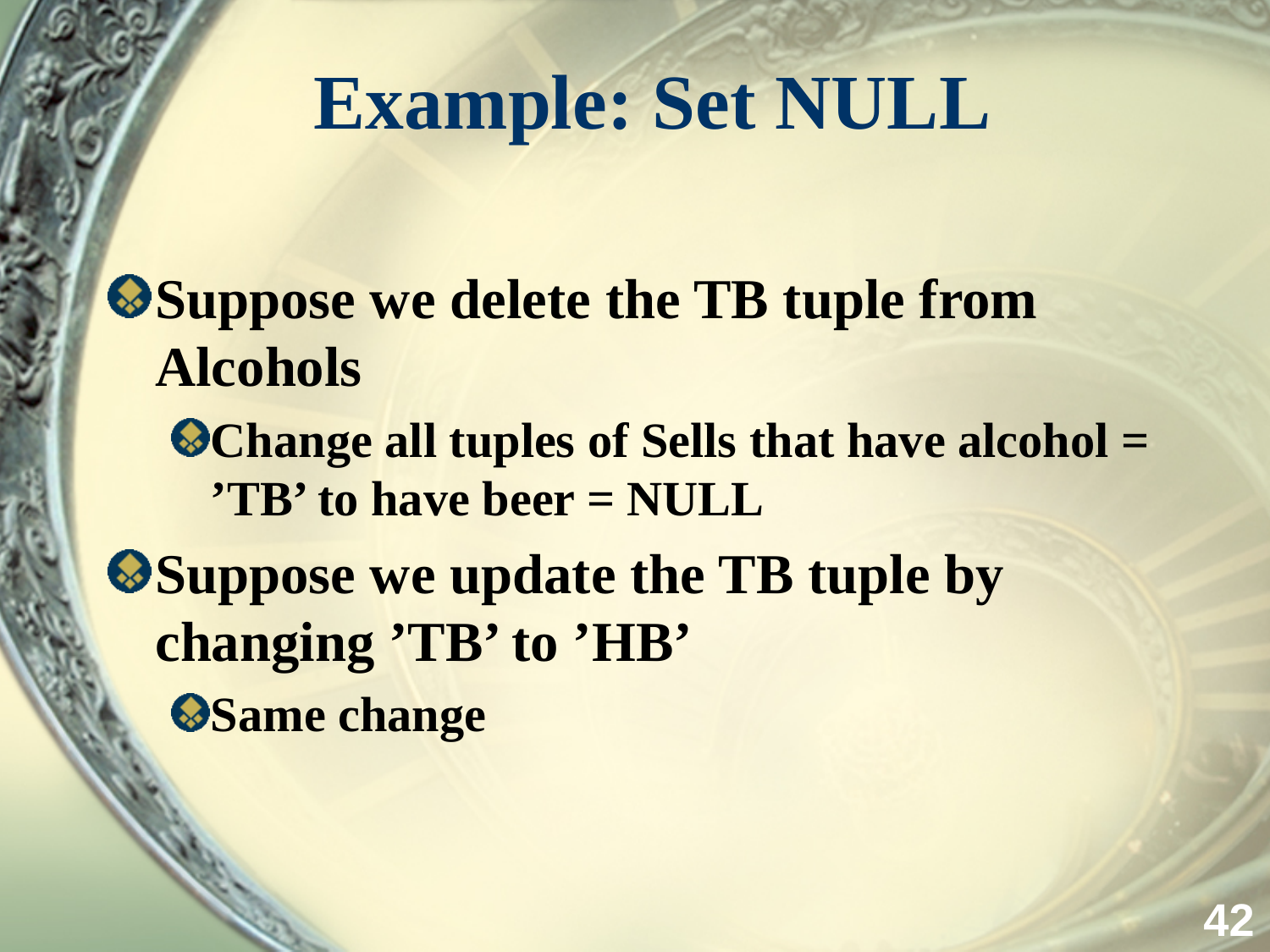

# Example: Set NULL
Suppose we delete the TB tuple from Alcohols
Change all tuples of Sells that have alcohol = ’TB’ to have beer = NULL
Suppose we update the TB tuple by changing ’TB’ to ’HB’
Same change
42